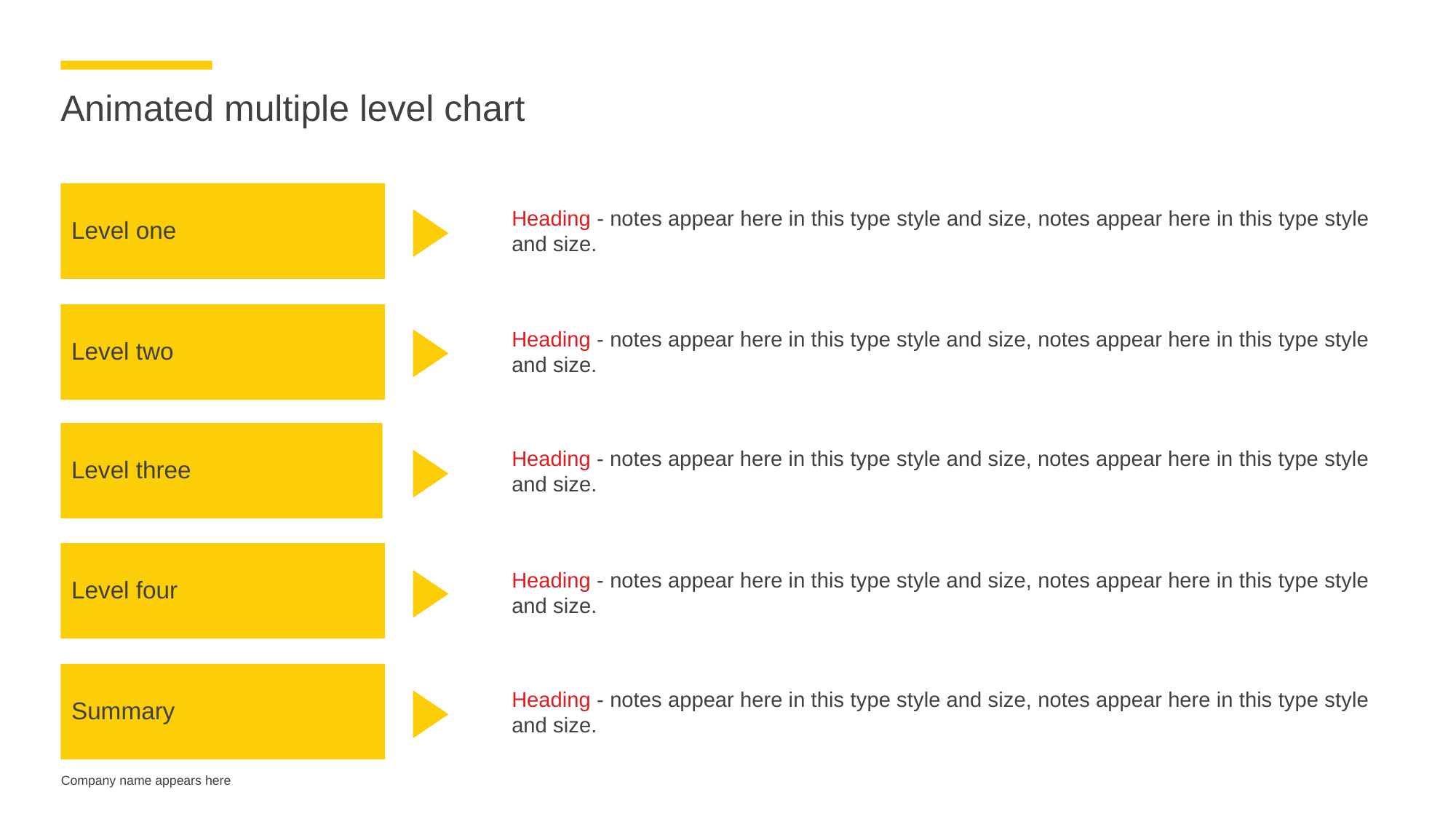

# Animated multiple level chart
Heading - notes appear here in this type style and size, notes appear here in this type style and size.

Level one
Heading - notes appear here in this type style and size, notes appear here in this type style and size.

Level two
Level three
Heading - notes appear here in this type style and size, notes appear here in this type style and size.

Level four
Heading - notes appear here in this type style and size, notes appear here in this type style and size.

Heading - notes appear here in this type style and size, notes appear here in this type style and size.

Summary